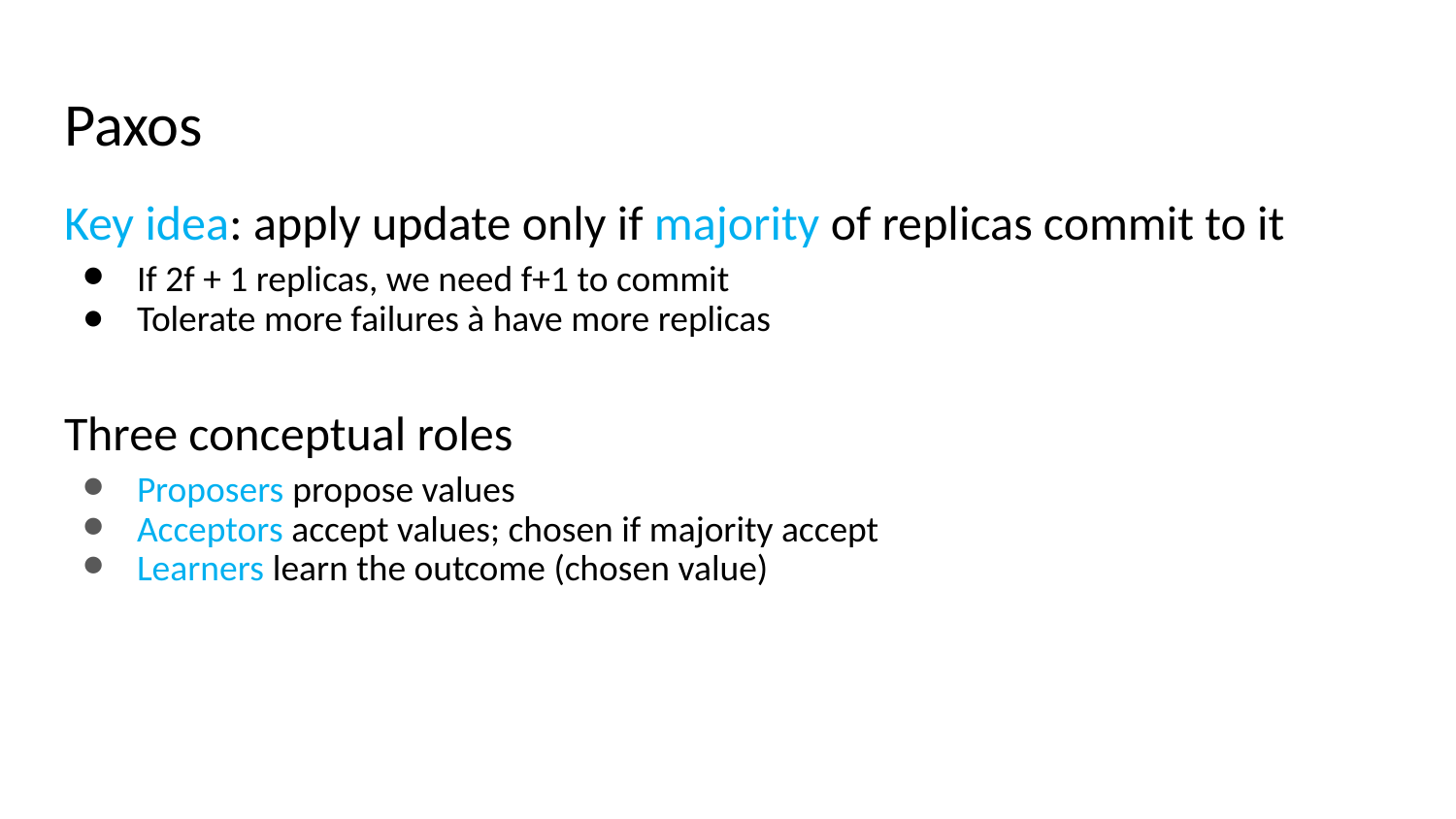

# Paxos
Key idea: apply update only if majority of replicas commit to it
If 2f + 1 replicas, we need f+1 to commit
Tolerate more failures à have more replicas

Three conceptual roles
Proposers propose values
Acceptors accept values; chosen if majority accept
Learners learn the outcome (chosen value)